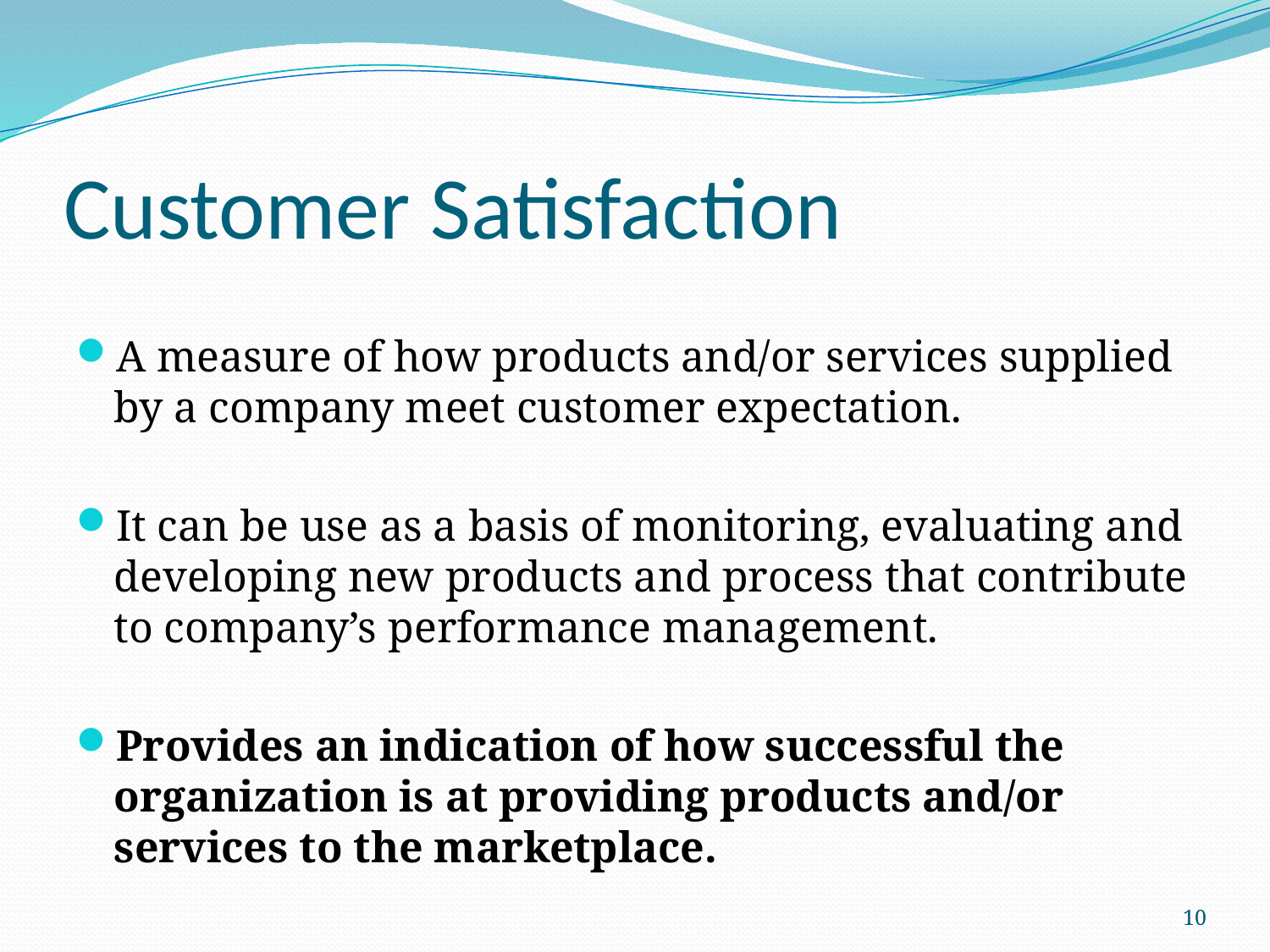

# Customer Satisfaction

A measure of how products and/or services supplied by a company meet customer expectation.

It can be use as a basis of monitoring, evaluating and developing new products and process that contribute to company’s performance management.

Provides an indication of how successful the organization is at providing products and/or services to the marketplace.

10